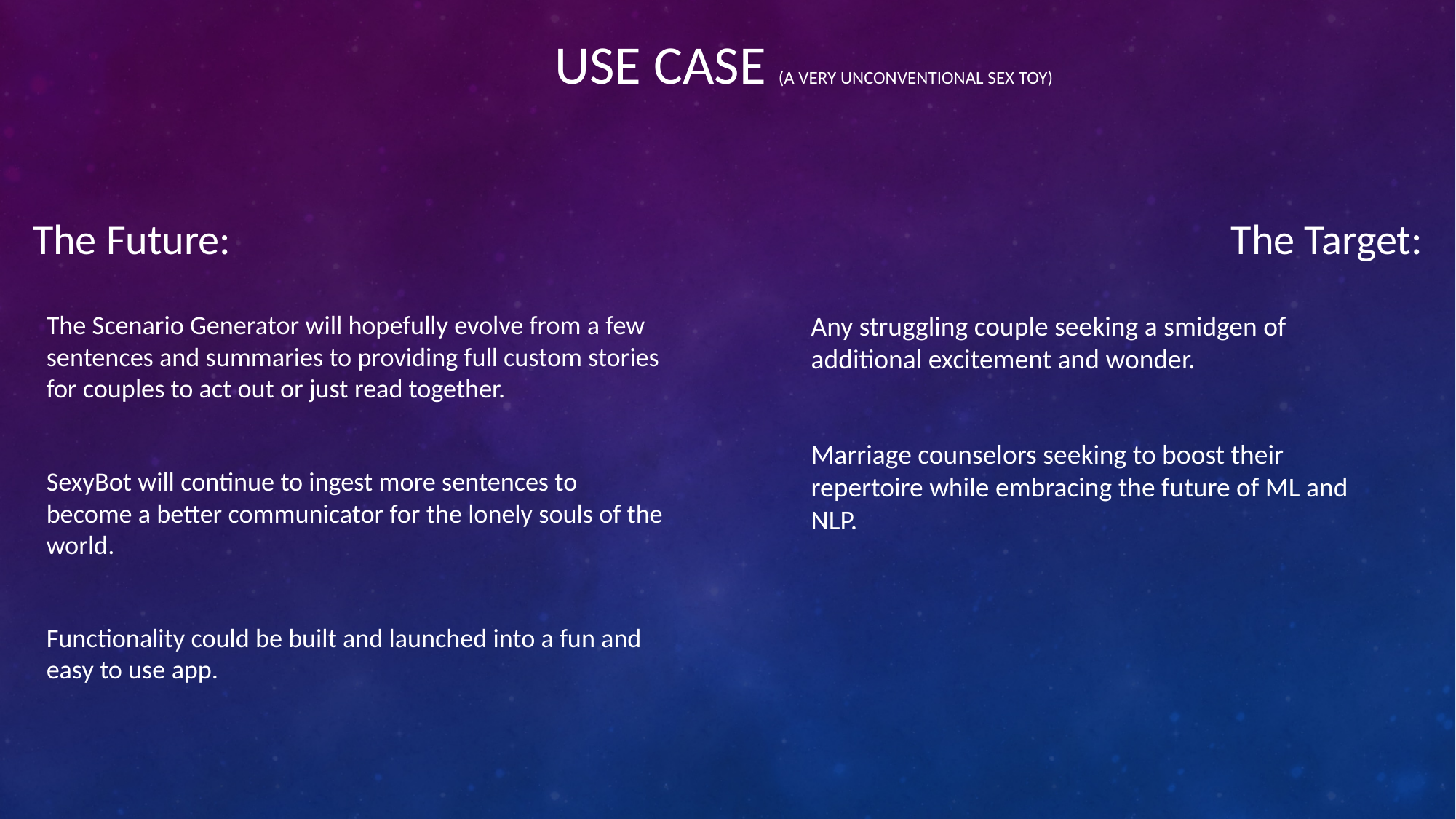

# Use case (a very unconventional sex toy)
The Future:
The Target:
Any struggling couple seeking a smidgen of additional excitement and wonder.

Marriage counselors seeking to boost their repertoire while embracing the future of ML and NLP.
The Scenario Generator will hopefully evolve from a few sentences and summaries to providing full custom stories for couples to act out or just read together.

SexyBot will continue to ingest more sentences to become a better communicator for the lonely souls of the world.

Functionality could be built and launched into a fun and easy to use app.